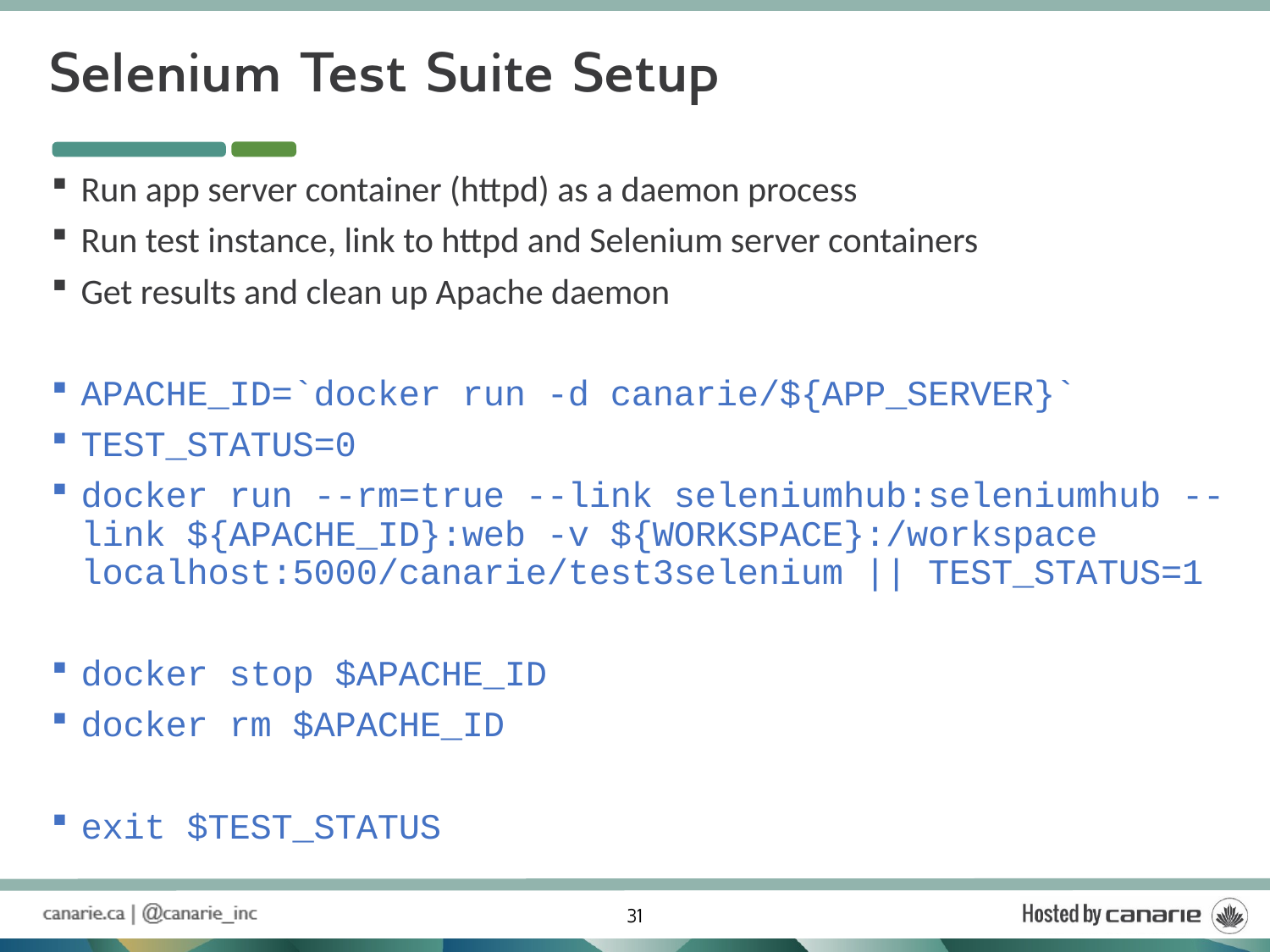

# Selenium Test Suite Setup
Run app server container (httpd) as a daemon process
Run test instance, link to httpd and Selenium server containers
Get results and clean up Apache daemon

APACHE_ID=`docker run -d canarie/${APP_SERVER}`
TEST_STATUS=0
docker run --rm=true --link seleniumhub:seleniumhub --link ${APACHE_ID}:web -v ${WORKSPACE}:/workspace localhost:5000/canarie/test3selenium || TEST_STATUS=1

docker stop $APACHE_ID
docker rm $APACHE_ID

exit $TEST_STATUS